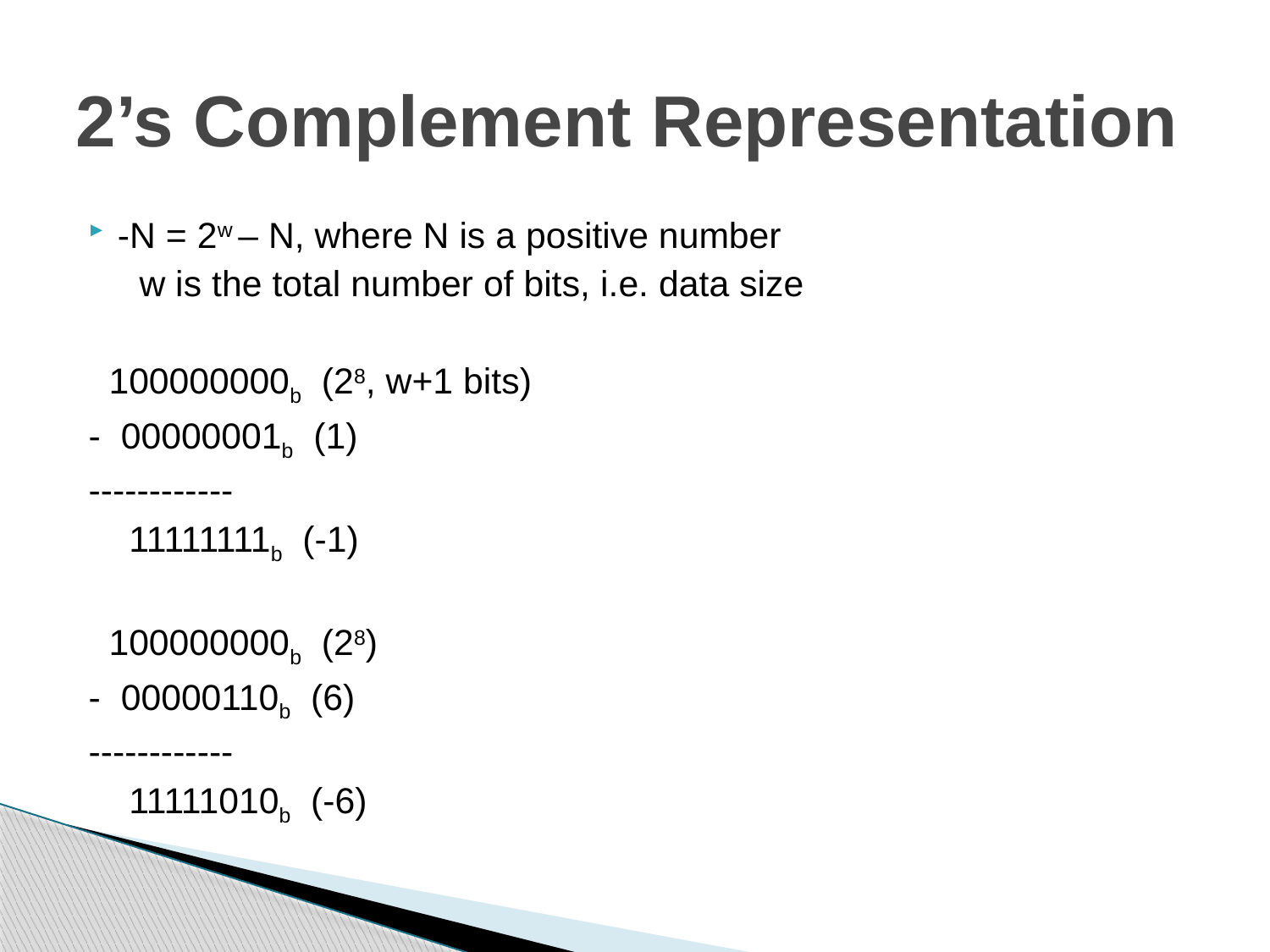

# 2’s Complement Representation
-N = 2w – N, where N is a positive number
     w is the total number of bits, i.e. data size

  100000000b  (28, w+1 bits)
-  00000001b  (1)
------------
    11111111b  (-1)

  100000000b  (28)
-  00000110b  (6)
------------
    11111010b  (-6)